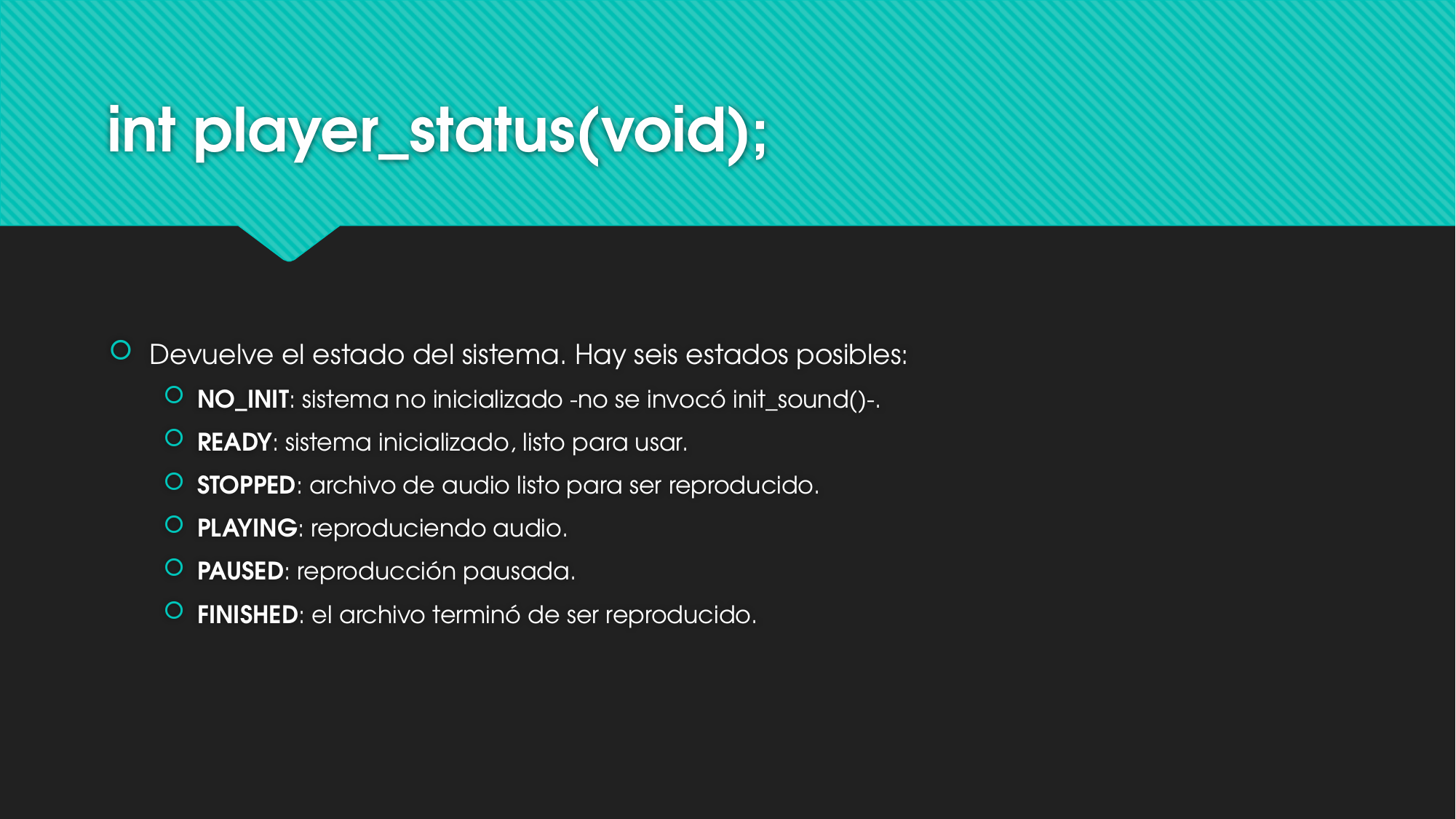

# int player_status(void);
Devuelve el estado del sistema. Hay seis estados posibles:
NO_INIT: sistema no inicializado -no se invocó init_sound()-.
READY: sistema inicializado, listo para usar.
STOPPED: archivo de audio listo para ser reproducido.
PLAYING: reproduciendo audio.
PAUSED: reproducción pausada.
FINISHED: el archivo terminó de ser reproducido.